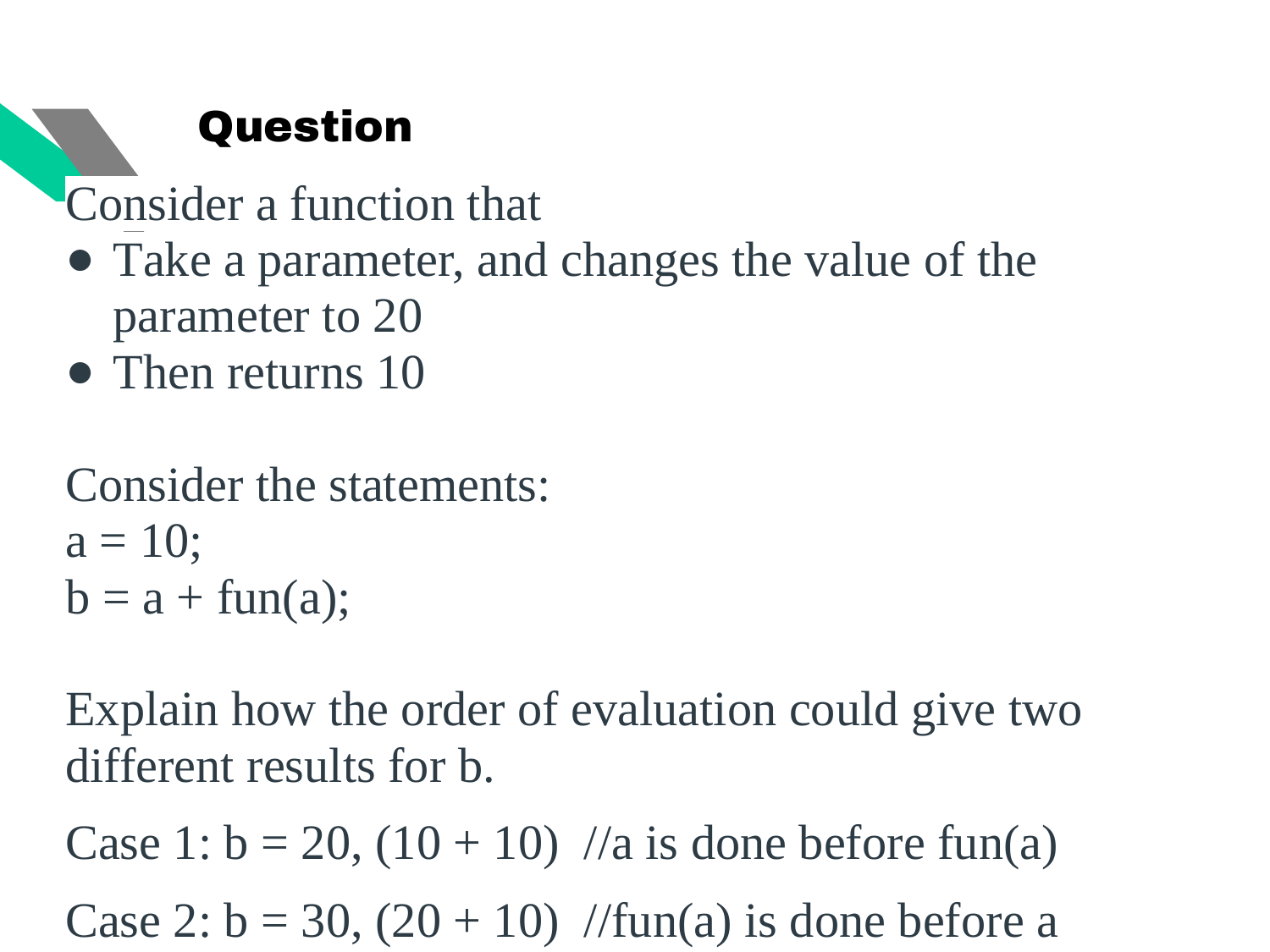

# Question
Consider a function that
Take a parameter, and changes the value of the parameter to 20
Then returns 10

Consider the statements:
a = 10;
b = a + fun(a);

Explain how the order of evaluation could give two different results for b.
Case 1: b = 20, (10 + 10)  //a is done before fun(a)
Case 2: b = 30, (20 + 10)  //fun(a) is done before a